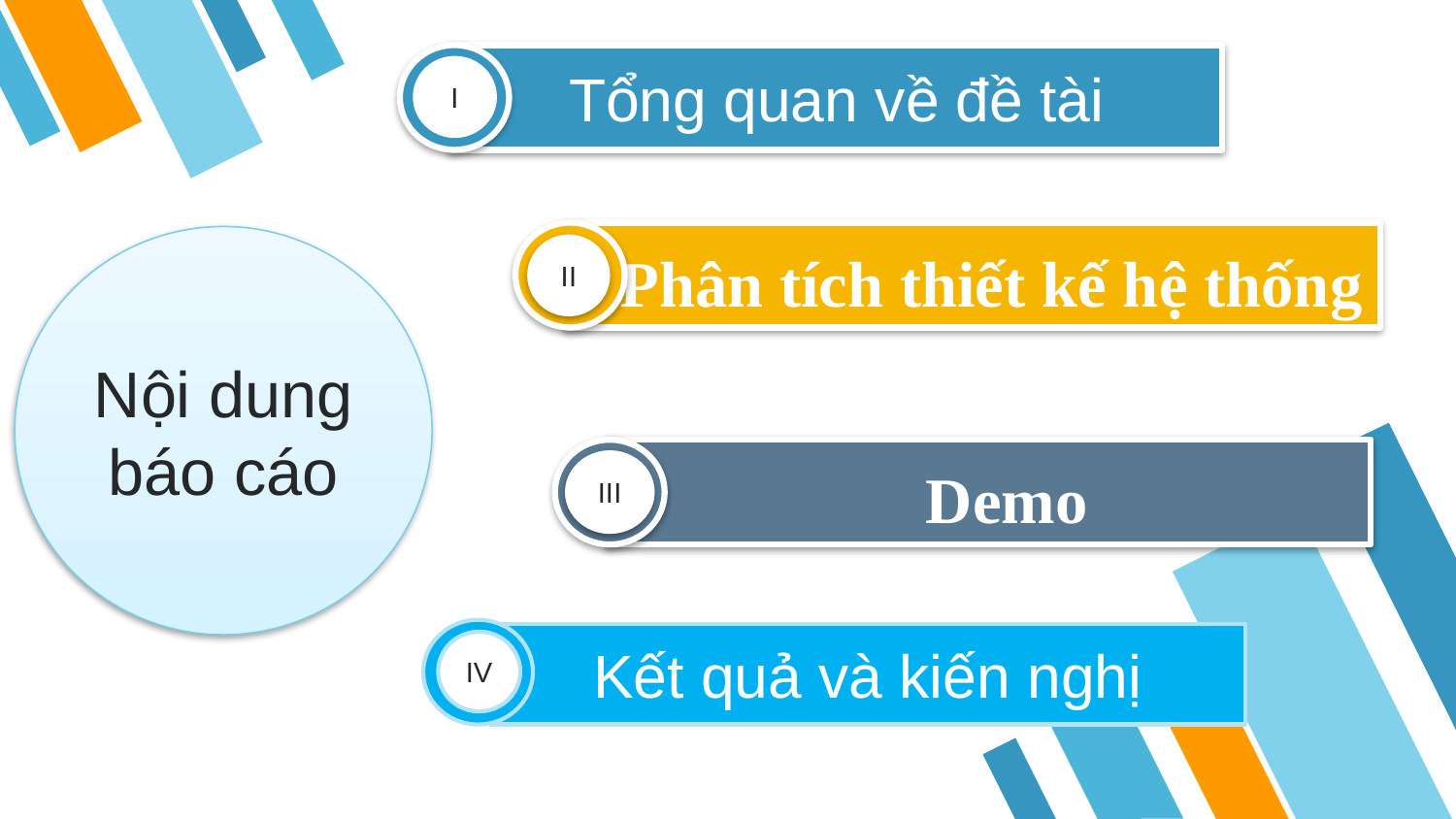

4

Tổng quan về đề tài
I

Phân tích thiết kế hệ thống
Nội dung báo cáo
II

Demo
III

Kết quả và kiến nghị
IV